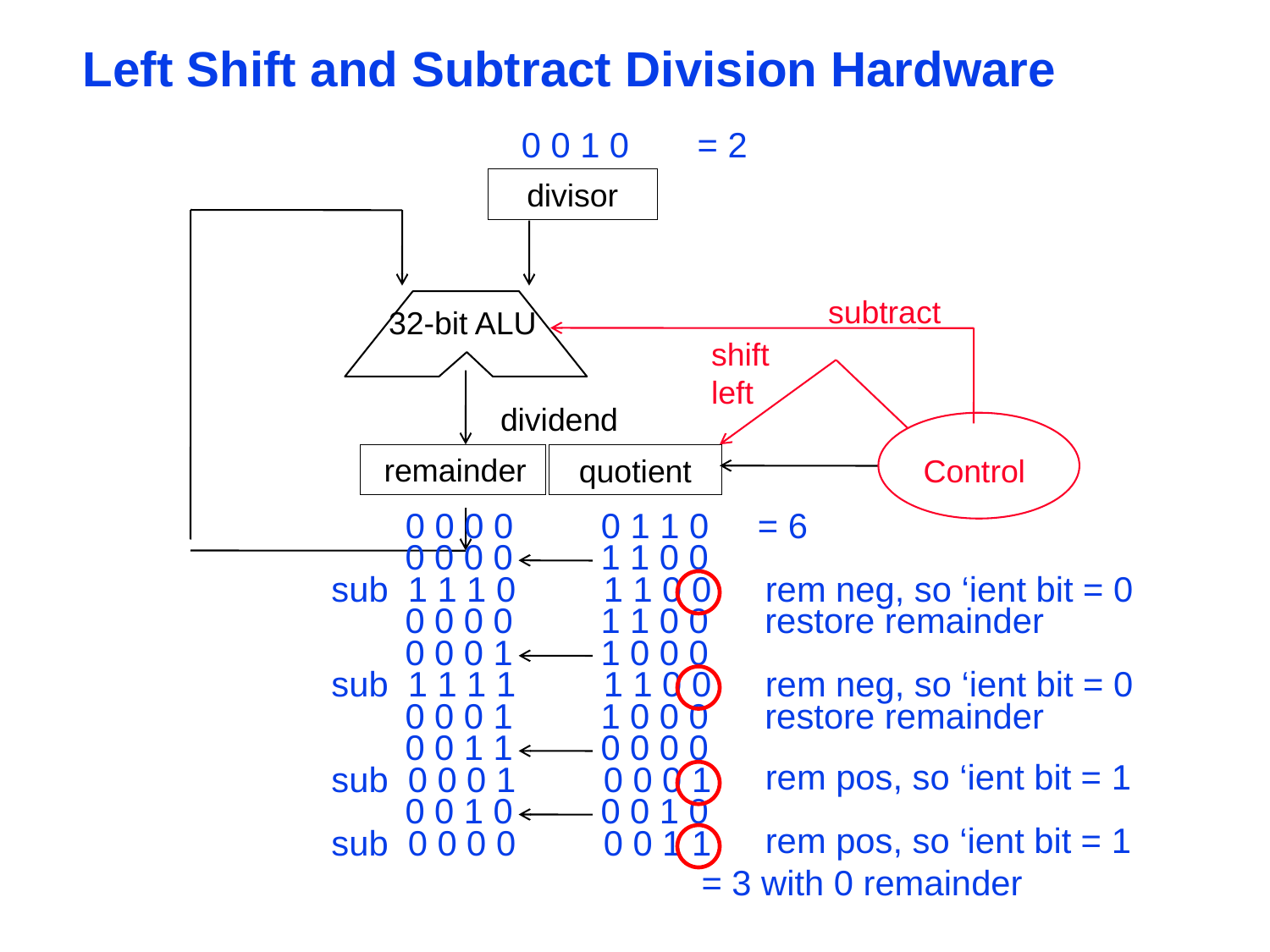

# Left Shift and Subtract Division Hardware
0 0 1 0       = 2
   divisor

subtract
32-bit ALU
shift
left
dividend

remainder

  quotient
Control
0 0 0 0         0 1 1 0     = 6
0 0 0 0         1 1 0 0
sub  1 1 1 0         1 1 0 0
rem neg, so ‘ient bit = 0

0 0 0 0         1 1 0 0
restore remainder
0 0 0 1         1 0 0 0
sub  1 1 1 1         1 1 0 0
rem neg, so ‘ient bit = 0

0 0 0 1         1 0 0 0
restore remainder
0 0 1 1         0 0 0 0
rem pos, so ‘ient bit = 1
sub  0 0 0 1         0 0 0 1

0 0 1 0         0 0 1 0
rem pos, so ‘ient bit = 1
sub  0 0 0 0         0 0 1 1

= 3 with 0 remainder